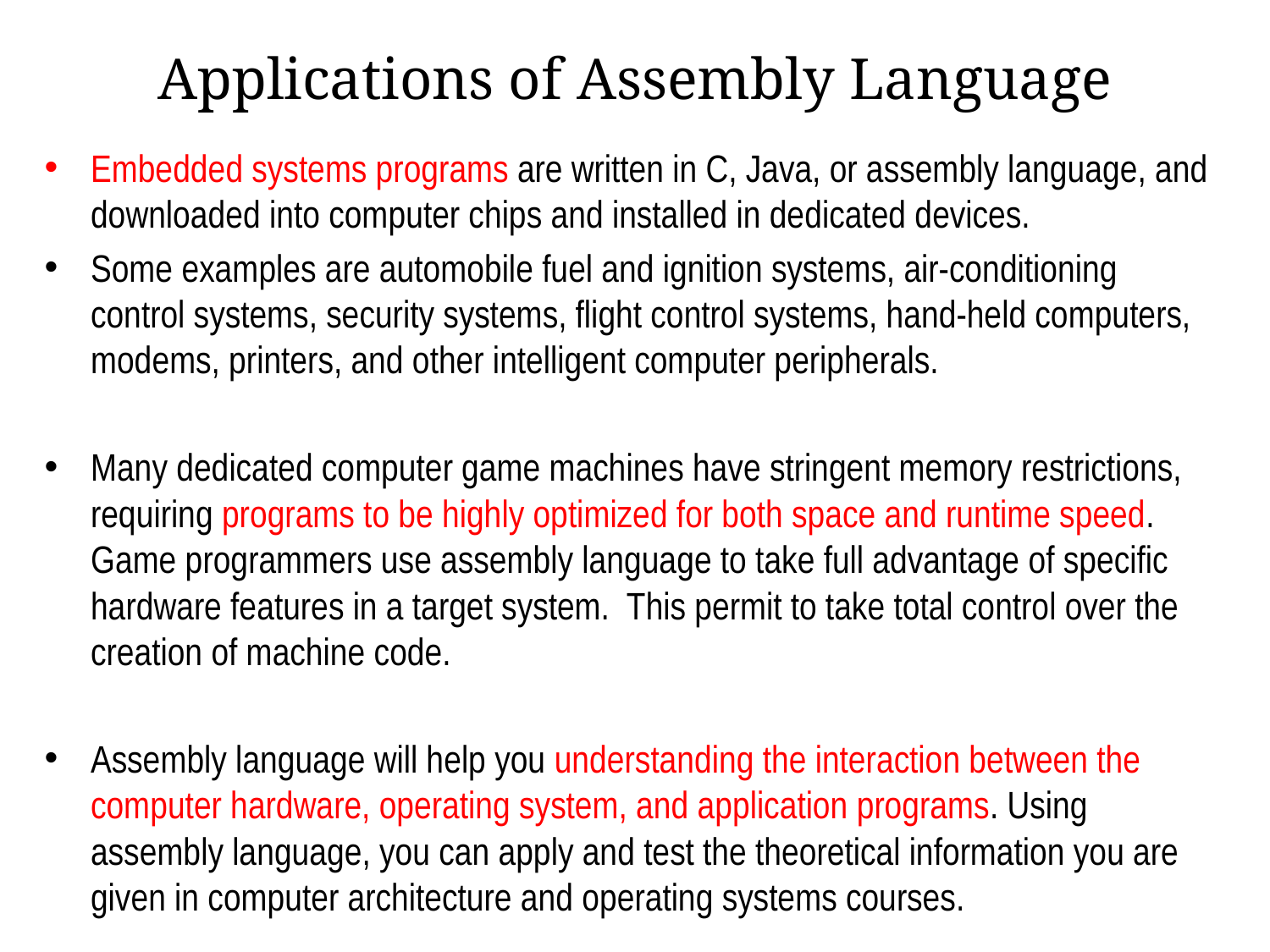

# Applications of Assembly Language
Embedded systems programs are written in C, Java, or assembly language, and downloaded into computer chips and installed in dedicated devices.
Some examples are automobile fuel and ignition systems, air-conditioning  control systems, security systems, flight control systems, hand-held computers, modems, printers, and other intelligent computer peripherals.

Many dedicated computer game machines have stringent memory restrictions, requiring programs to be highly optimized for both space and runtime speed. Game programmers use assembly language to take full advantage of specific hardware features in a target system.  This permit to take total control over the creation of machine code.

Assembly language will help you understanding the interaction between the computer hardware, operating system, and application programs. Using assembly language, you can apply and test the theoretical information you are given in computer architecture and operating systems courses.